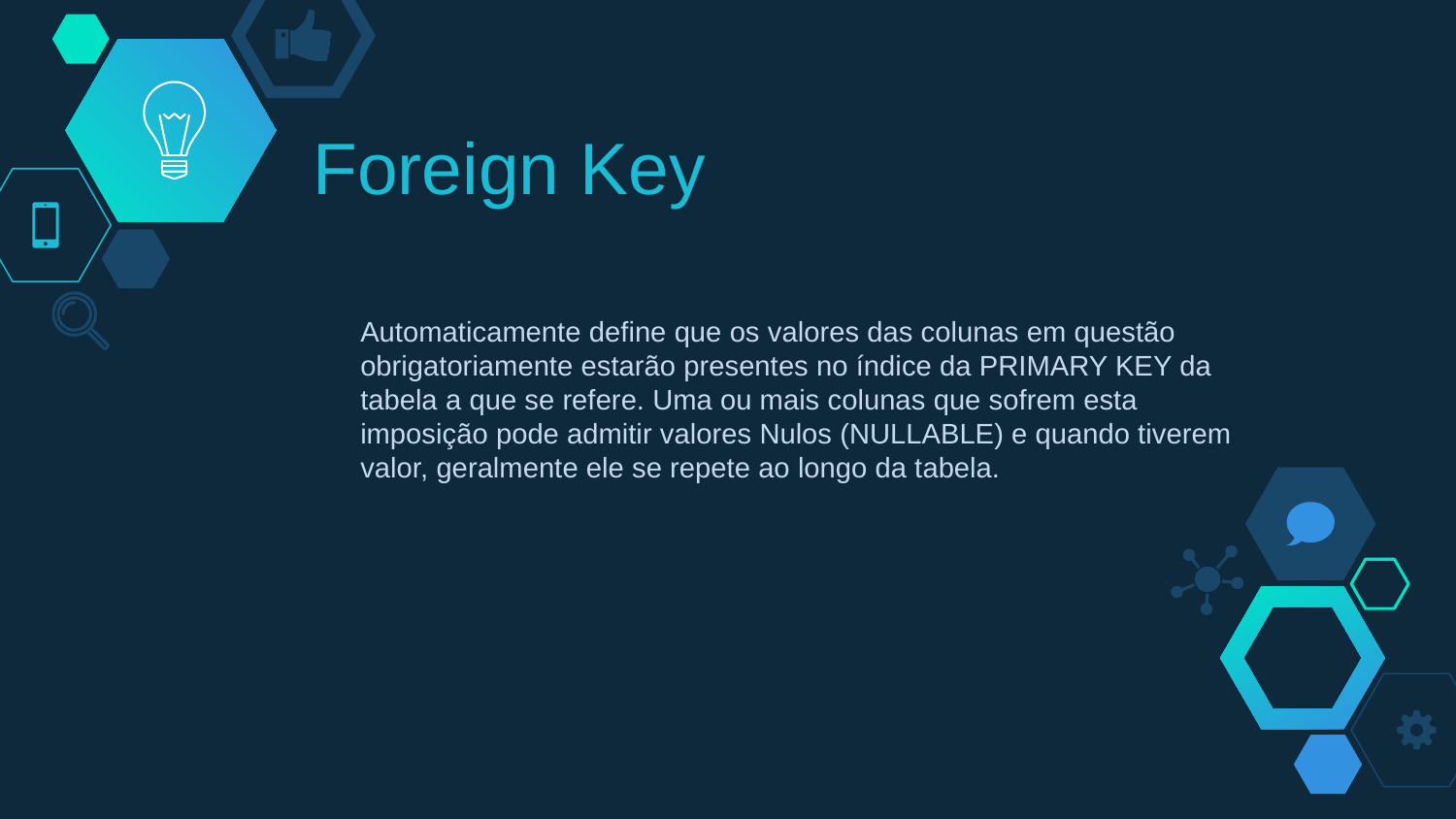

# Foreign Key

Automaticamente define que os valores das colunas em questão obrigatoriamente estarão presentes no índice da PRIMARY KEY da tabela a que se refere. Uma ou mais colunas que sofrem esta imposição pode admitir valores Nulos (NULLABLE) e quando tiverem valor, geralmente ele se repete ao longo da tabela.